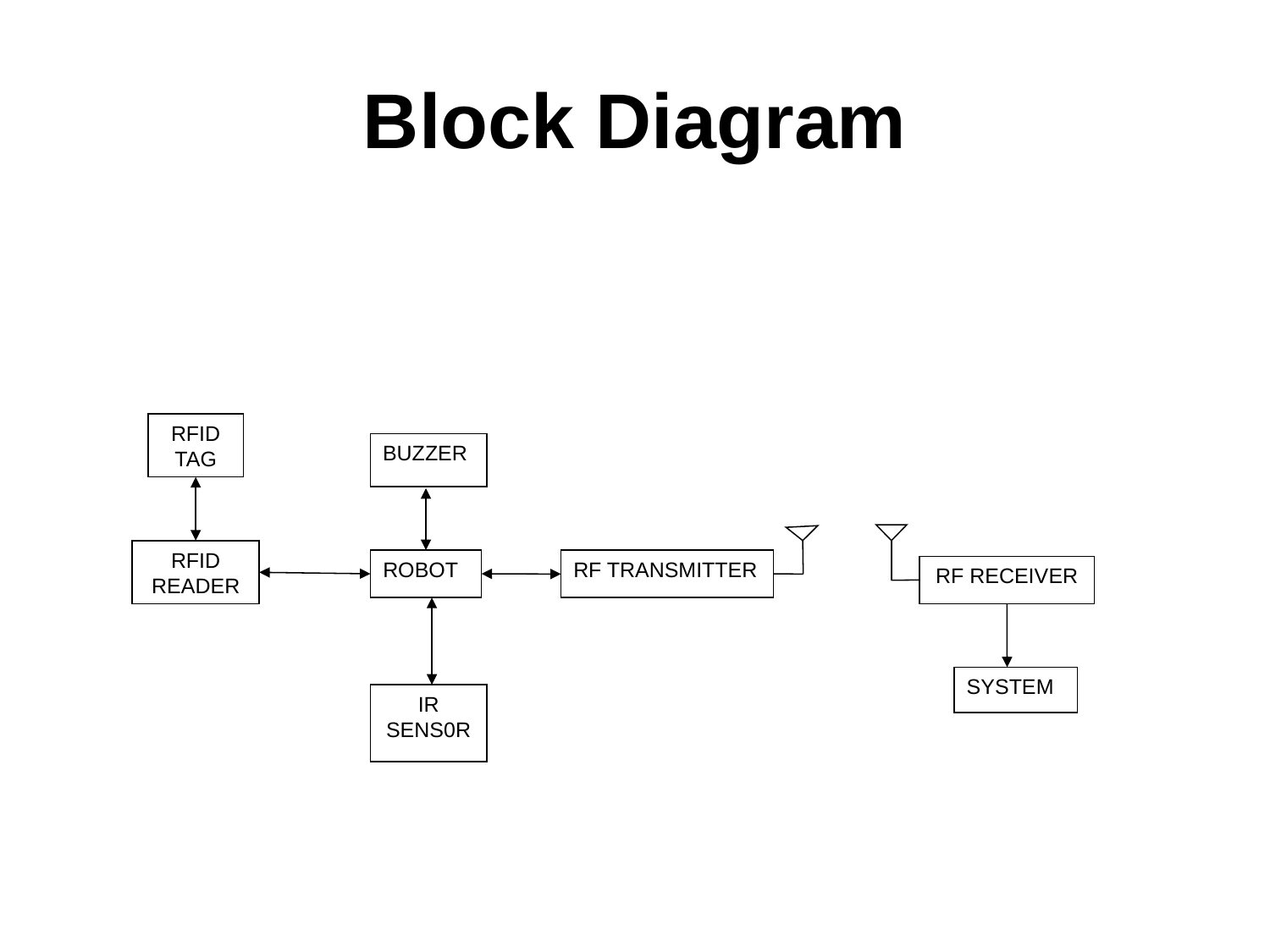

# Block Diagram

RFID TAG
BUZZER

RFID READER
ROBOT
RF TRANSMITTER
RF RECEIVER
SYSTEM
IR
SENS0R